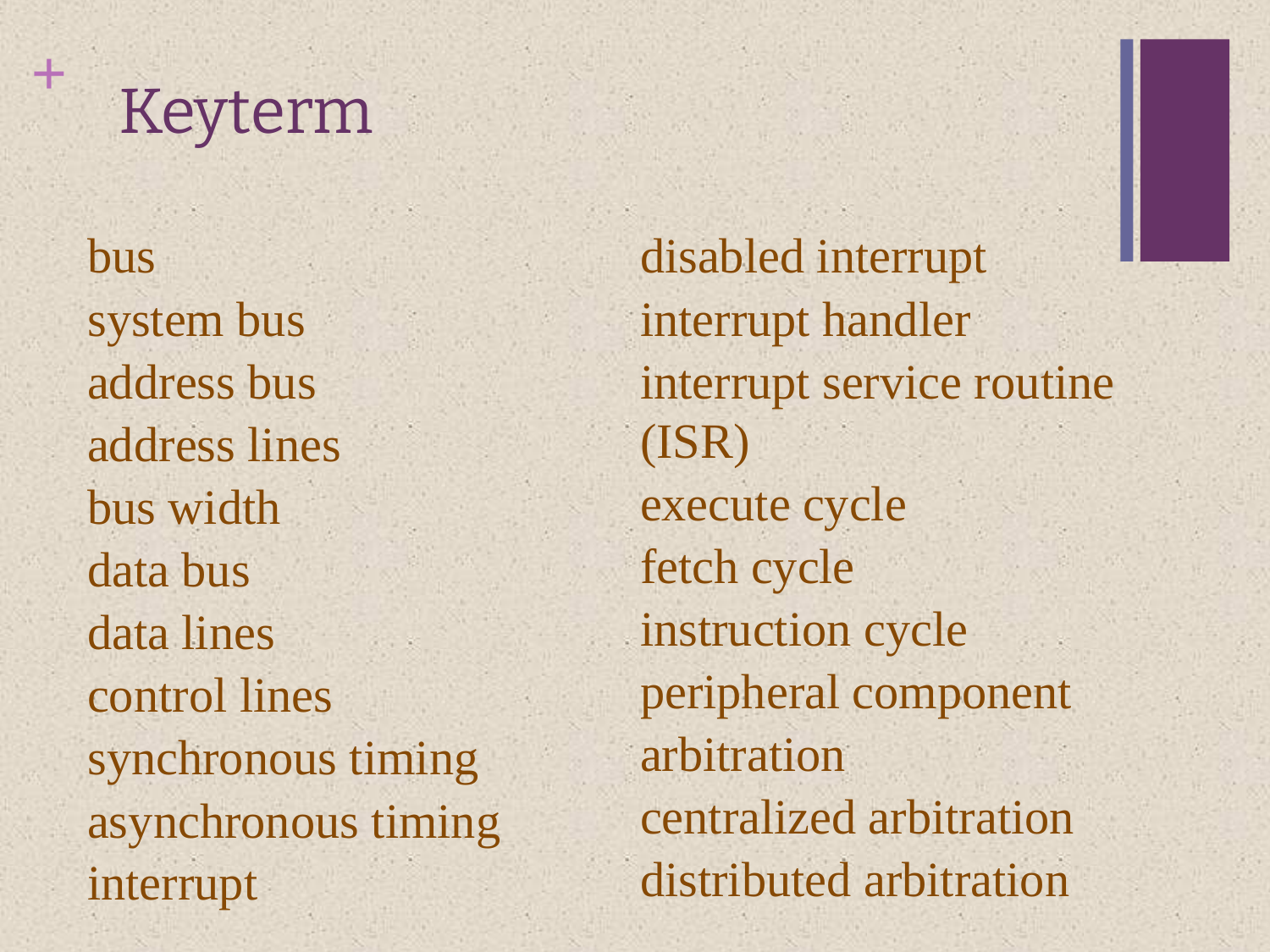

# Keyterm
bus
system bus
address bus
address lines
bus width
data bus
data lines
control lines
synchronous timing
asynchronous timing
interrupt
disabled interrupt
interrupt handler
interrupt service routine (ISR)
execute cycle
fetch cycle
instruction cycle
peripheral component
arbitration
centralized arbitration
distributed arbitration